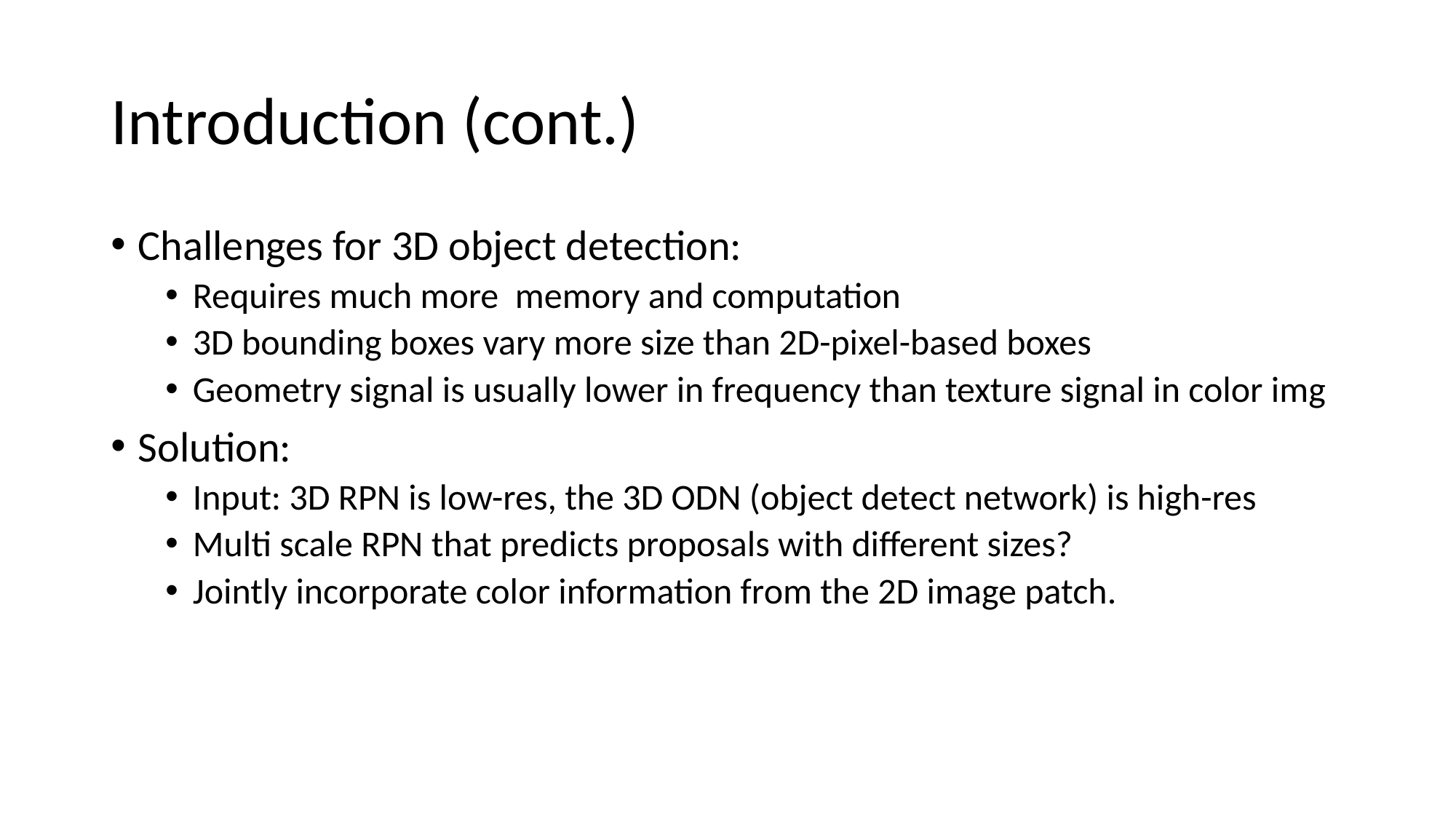

# Introduction (cont.)
Challenges for 3D object detection:
Requires much more  memory and computation
3D bounding boxes vary more size than 2D-pixel-based boxes
Geometry signal is usually lower in frequency than texture signal in color img
Solution:
Input: 3D RPN is low-res, the 3D ODN (object detect network) is high-res
Multi scale RPN that predicts proposals with different sizes?
Jointly incorporate color information from the 2D image patch.